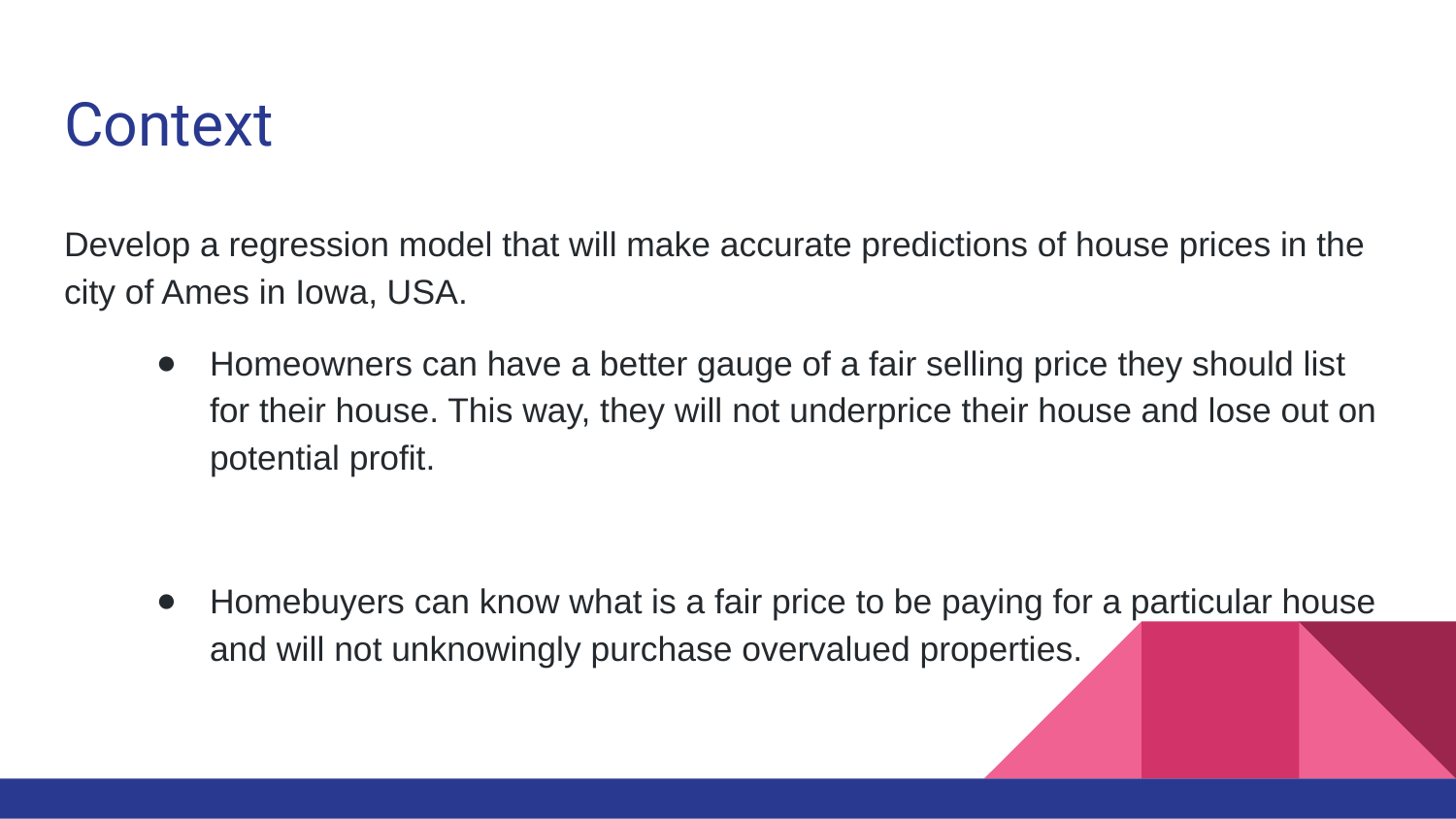

# Context
Develop a regression model that will make accurate predictions of house prices in the city of Ames in Iowa, USA.
Homeowners can have a better gauge of a fair selling price they should list for their house. This way, they will not underprice their house and lose out on potential profit.

Homebuyers can know what is a fair price to be paying for a particular house and will not unknowingly purchase overvalued properties.